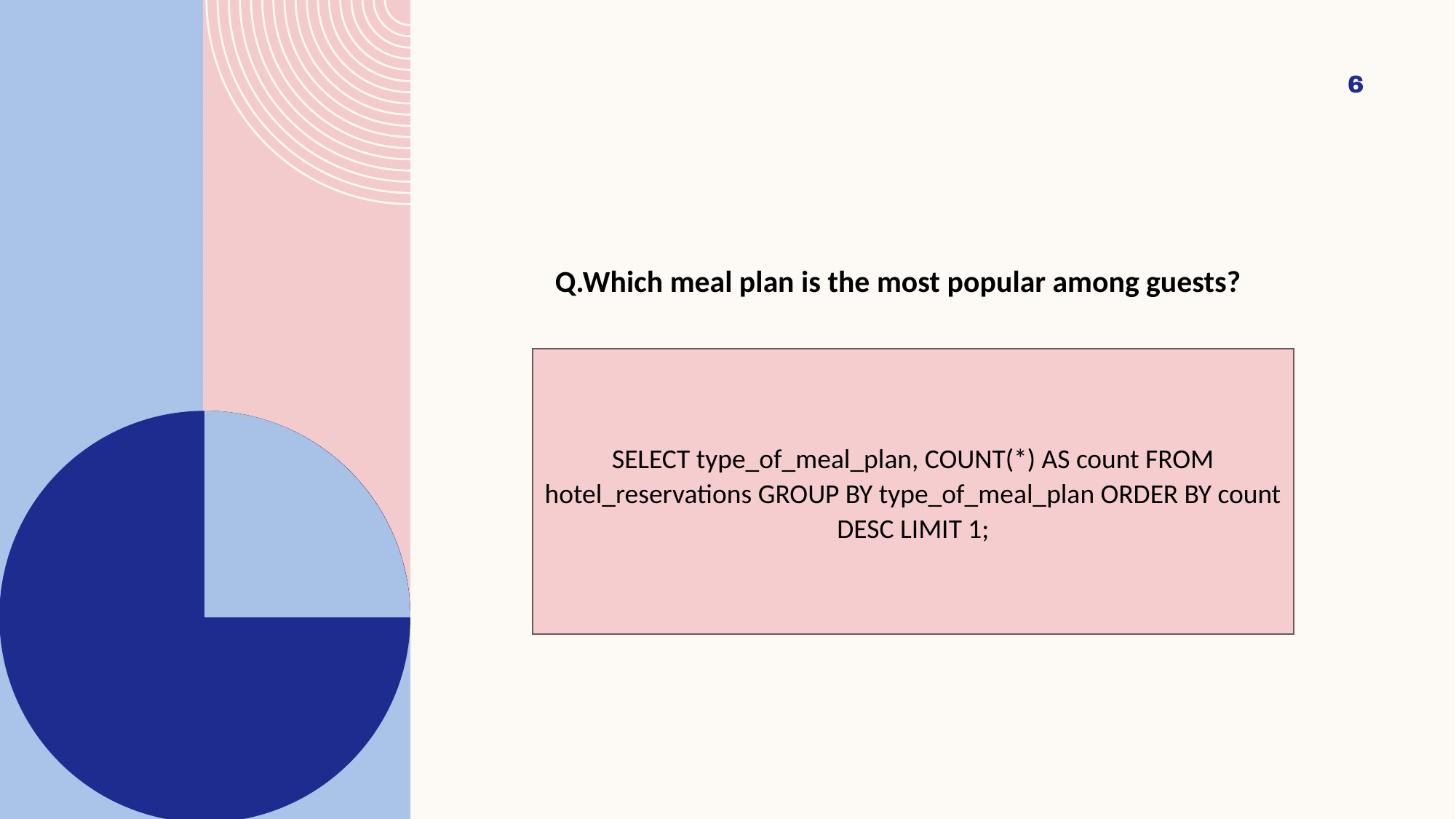

6
Q.Which meal plan is the most popular among guests?
SELECT type_of_meal_plan, COUNT(*) AS count FROM hotel_reservations GROUP BY type_of_meal_plan ORDER BY count DESC LIMIT 1;